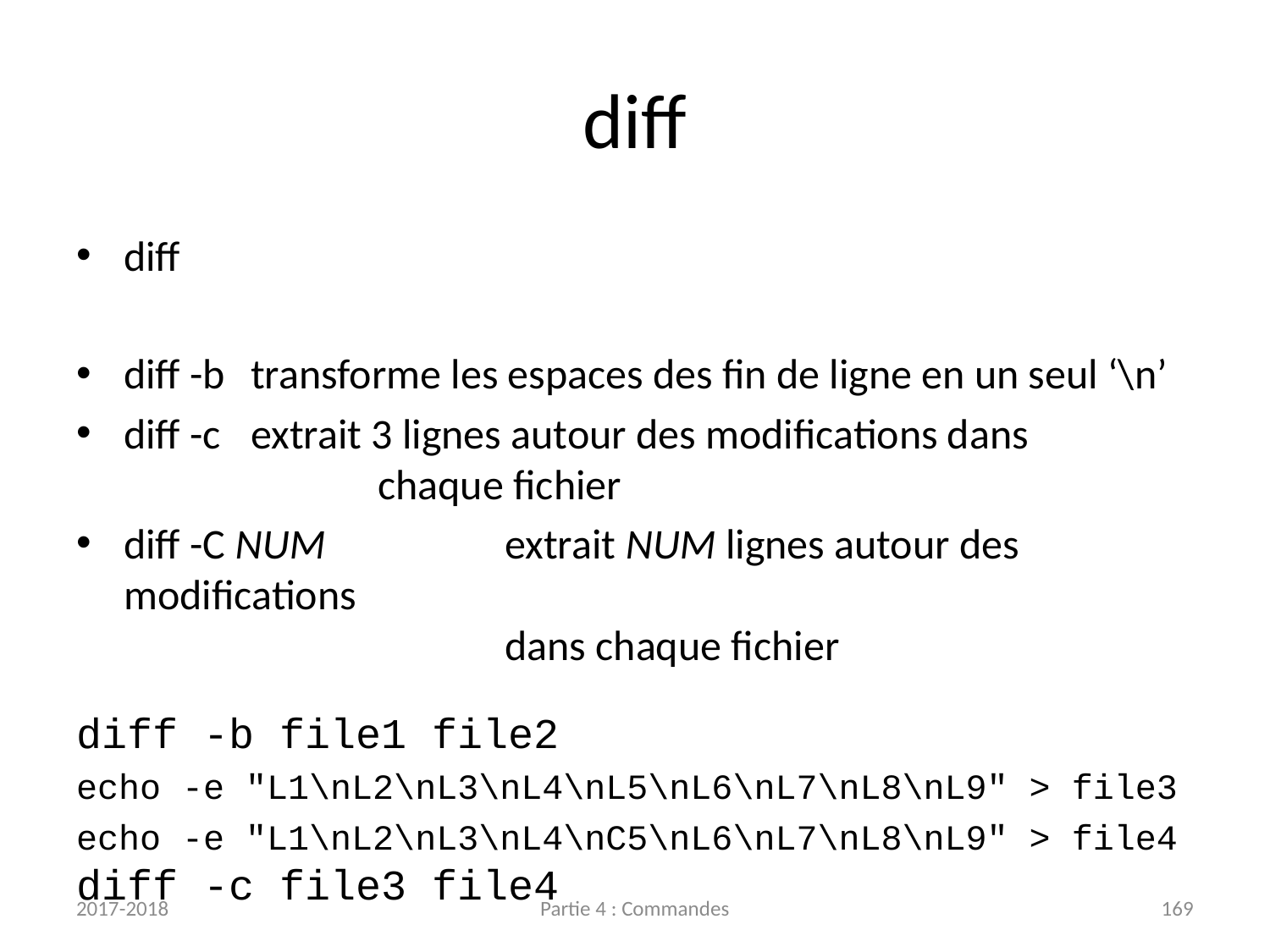

# diff
diff

diff -b	transforme les espaces des fin de ligne en un seul ‘\n’
diff -c	extrait 3 lignes autour des modifications dans
		chaque fichier
diff -C NUM		extrait NUM lignes autour des modifications
			dans chaque fichier

diff -b file1 file2
echo -e "L1\nL2\nL3\nL4\nL5\nL6\nL7\nL8\nL9" > file3
echo -e "L1\nL2\nL3\nL4\nC5\nL6\nL7\nL8\nL9" > file4
diff -c file3 file4
2017-2018
Partie 4 : Commandes
169